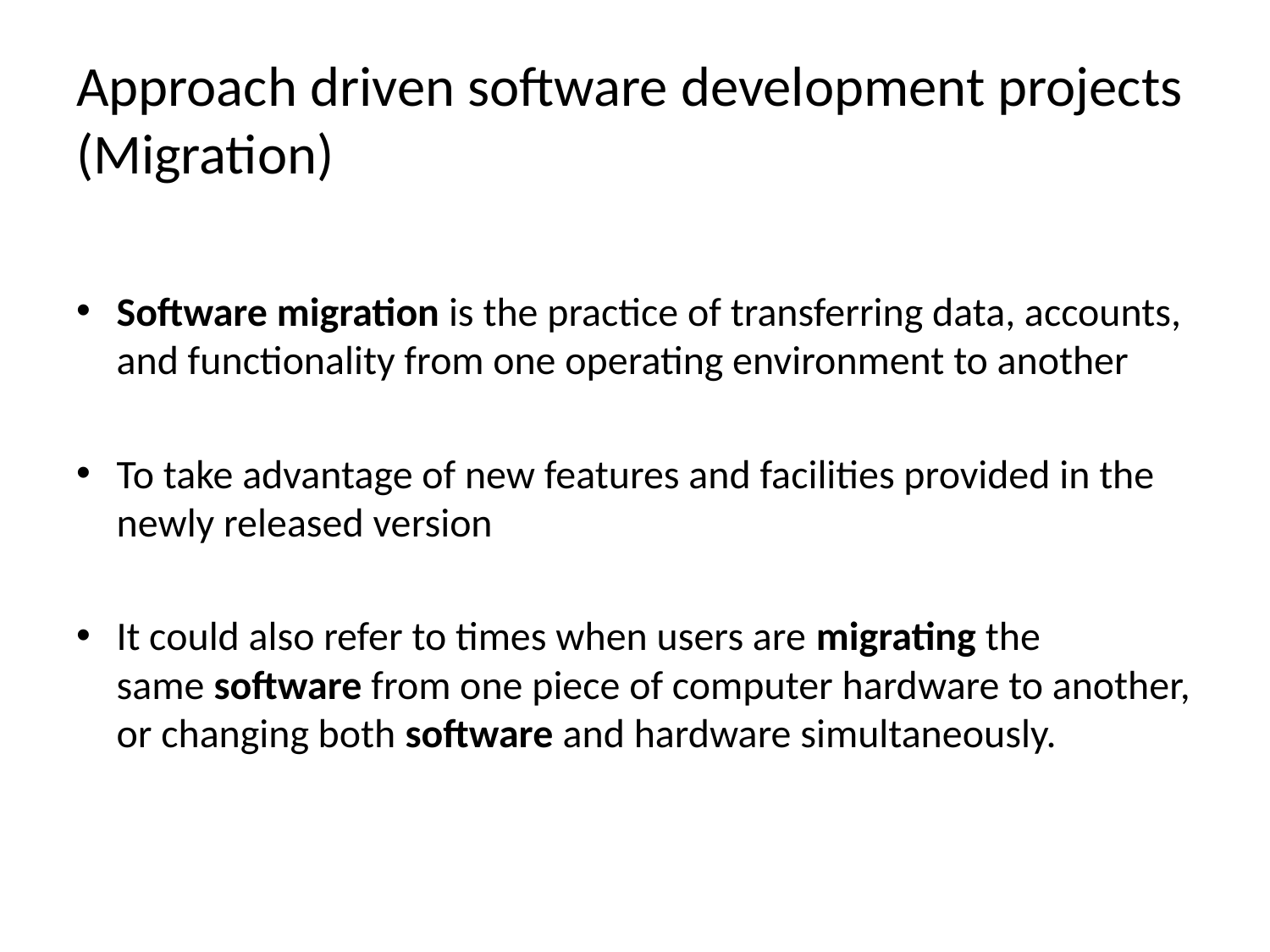

# Approach driven software development projects (Migration)

Software migration is the practice of transferring data, accounts, and functionality from one operating environment to another

To take advantage of new features and facilities provided in the newly released version

It could also refer to times when users are migrating the same software from one piece of computer hardware to another, or changing both software and hardware simultaneously.